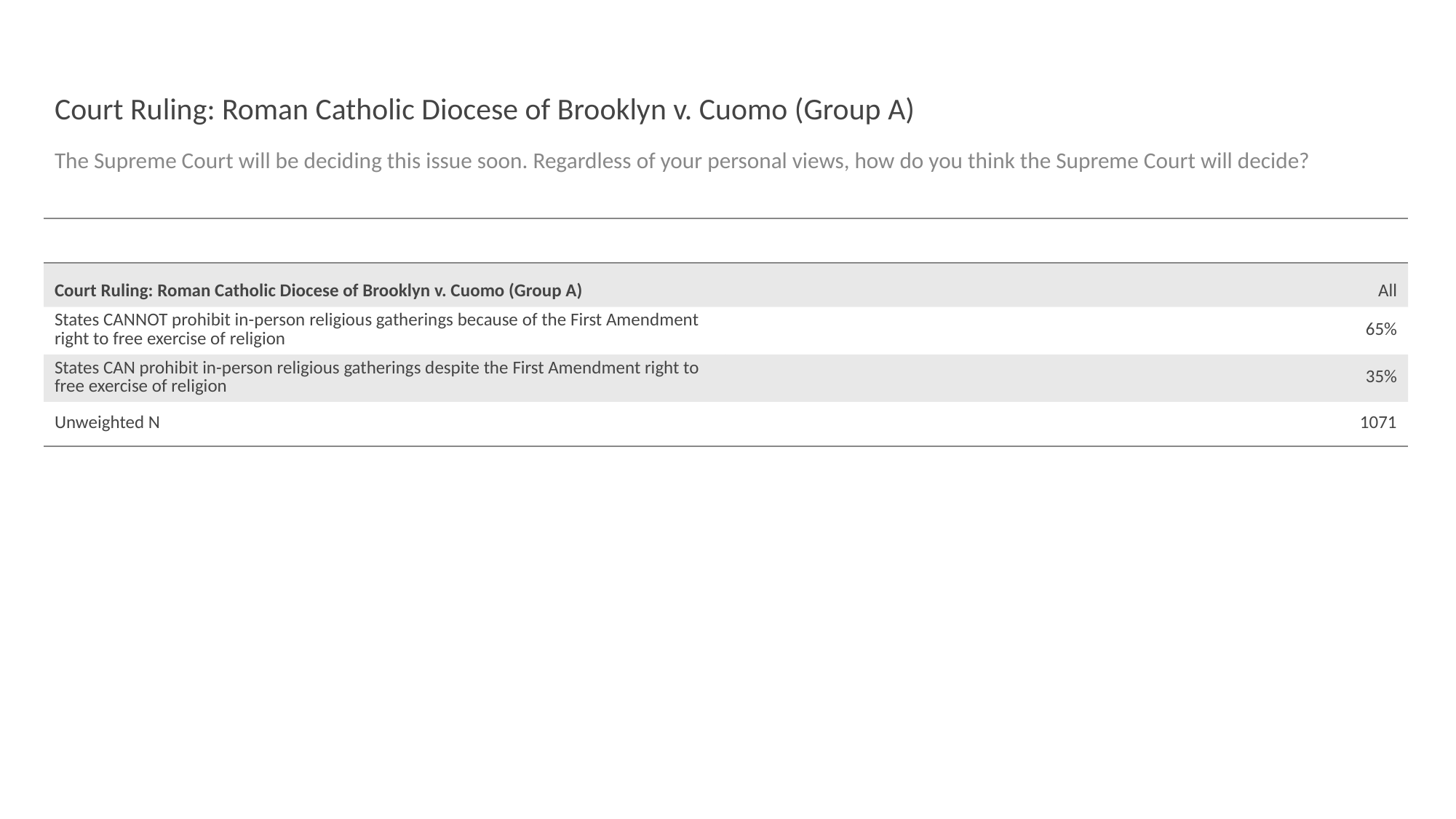

# Court Ruling: Roman Catholic Diocese of Brooklyn v. Cuomo (Group A)
The Supreme Court will be deciding this issue soon. Regardless of your personal views, how do you think the Supreme Court will decide?
|  |  |
| --- | --- |
| Court Ruling: Roman Catholic Diocese of Brooklyn v. Cuomo (Group A) | All |
| States CANNOT prohibit in-person religious gatherings because of the First Amendment right to free exercise of religion | 65% |
| States CAN prohibit in-person religious gatherings despite the First Amendment right to free exercise of religion | 35% |
| Unweighted N | 1071 |